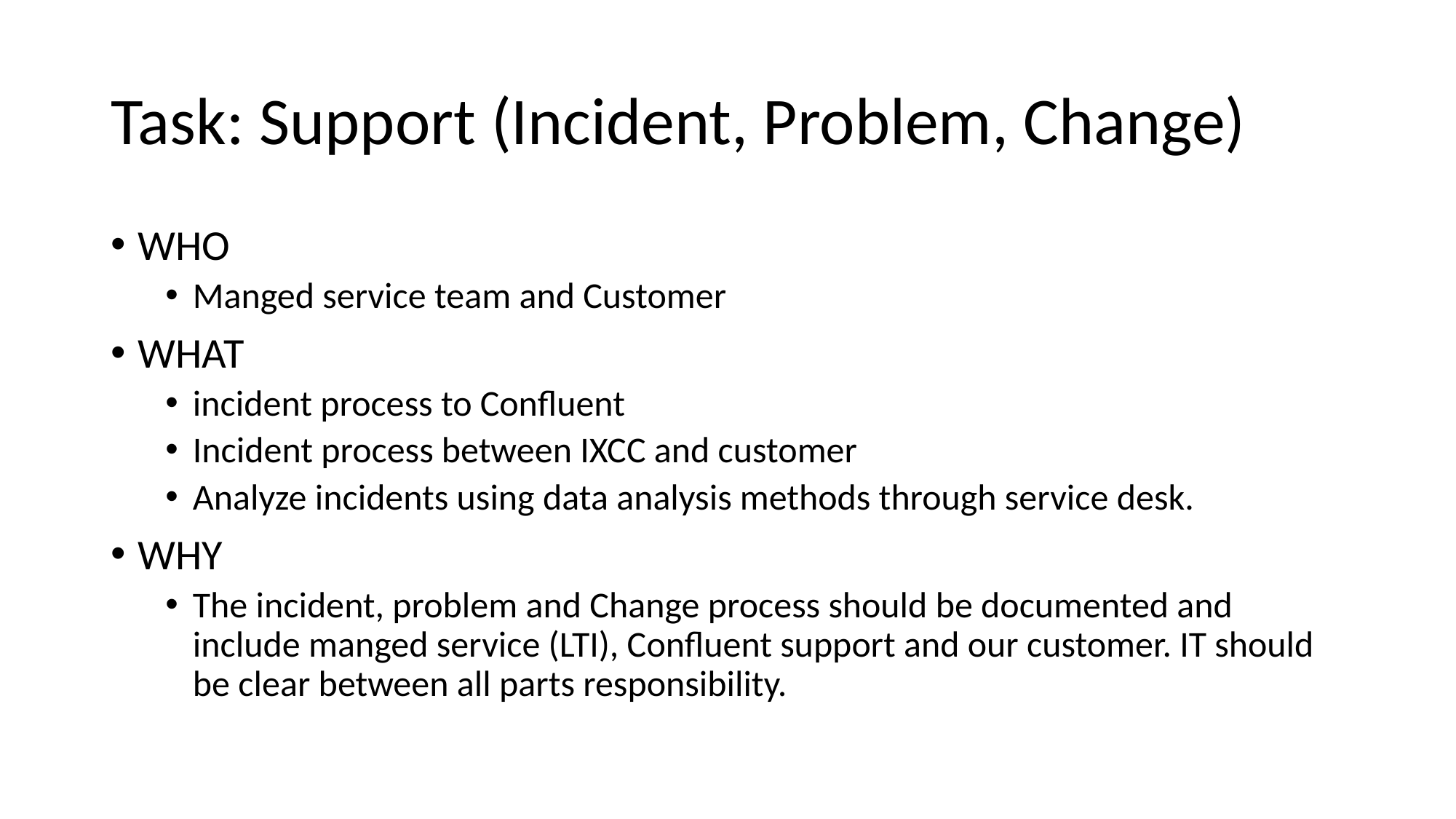

# Task: Support (Incident, Problem, Change)
WHO
Manged service team and Customer
WHAT
incident process to Confluent
Incident process between IXCC and customer
Analyze incidents using data analysis methods through service desk.
WHY
The incident, problem and Change process should be documented and include manged service (LTI), Confluent support and our customer. IT should be clear between all parts responsibility.